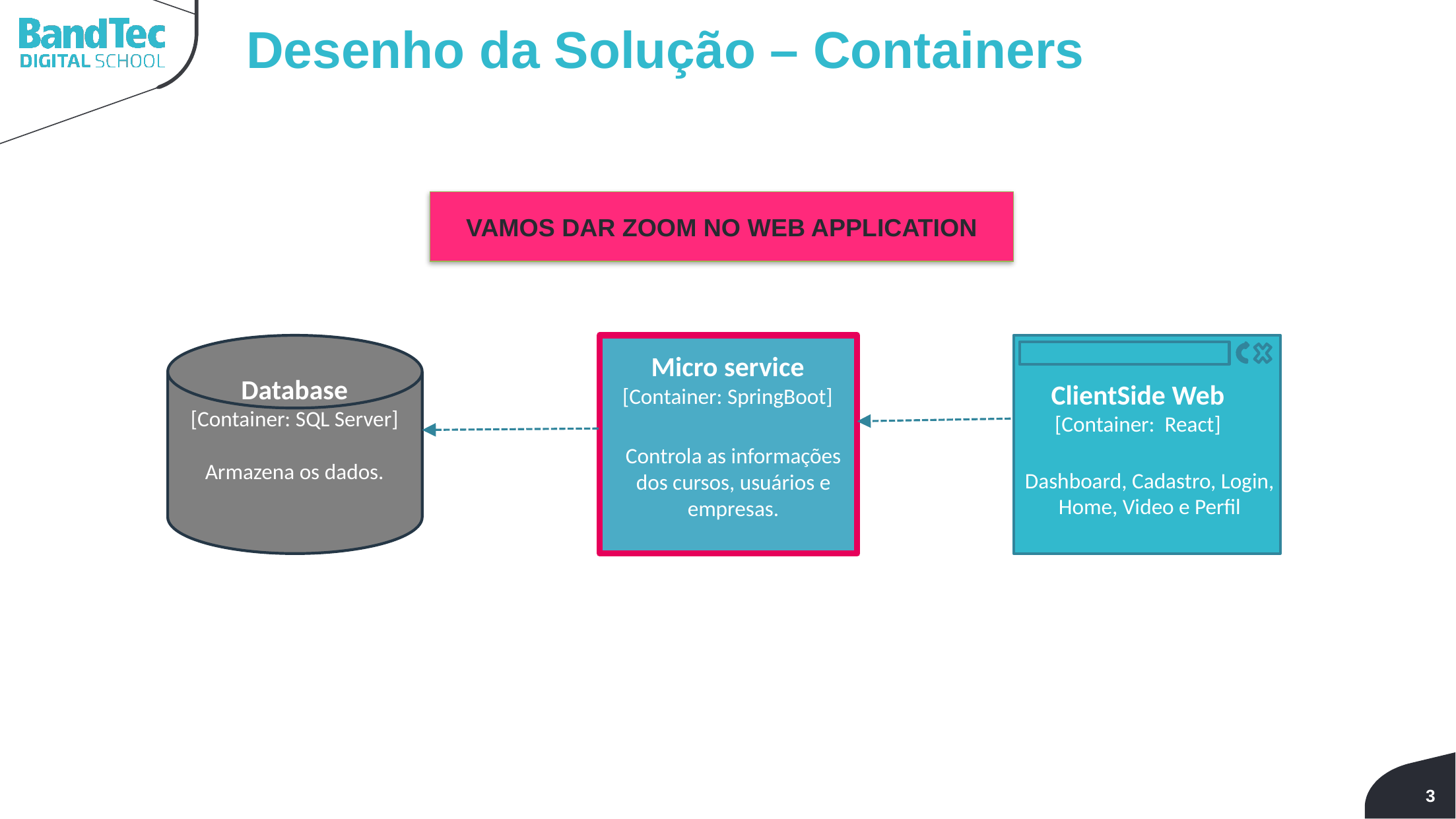

Desenho da Solução – Containers
VAMOS DAR ZOOM NO WEB APPLICATION

Micro service
[Container: SpringBoot]
Controla as informações dos cursos, usuários e empresas.

ClientSide Web
[Container:  React]
Dashboard, Cadastro, Login, Home, Video e Perfil
Database
[Container: SQL Server]

Armazena os dados.
3